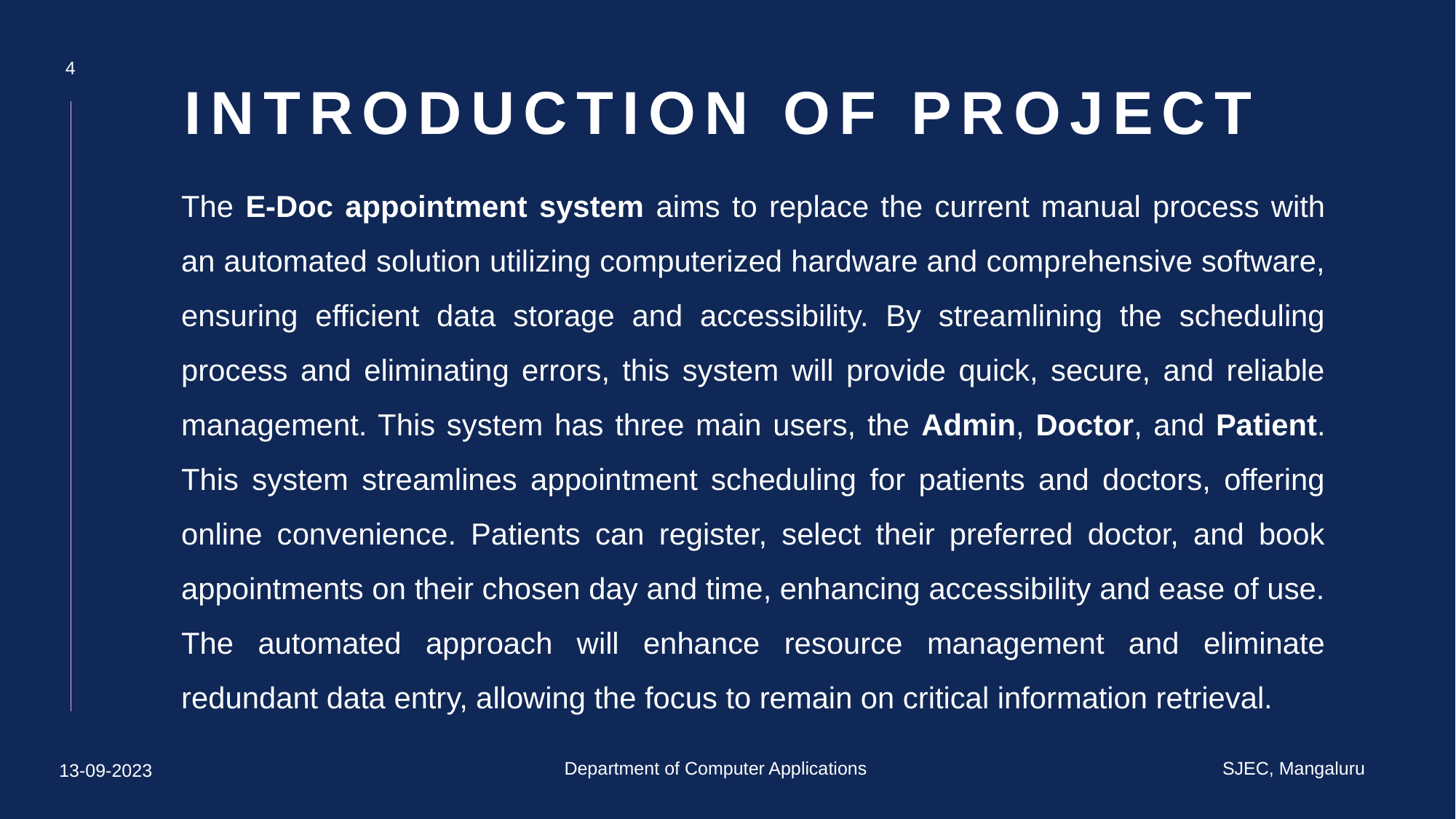

4
# INTRODUCTION OF PROJECT
The E-Doc appointment system aims to replace the current manual process with an automated solution utilizing computerized hardware and comprehensive software, ensuring efficient data storage and accessibility. By streamlining the scheduling process and eliminating errors, this system will provide quick, secure, and reliable management. This system has three main users, the Admin, Doctor, and Patient. This system streamlines appointment scheduling for patients and doctors, offering online convenience. Patients can register, select their preferred doctor, and book appointments on their chosen day and time, enhancing accessibility and ease of use. The automated approach will enhance resource management and eliminate redundant data entry, allowing the focus to remain on critical information retrieval.
Department of Computer Applications
SJEC, Mangaluru
13-09-2023